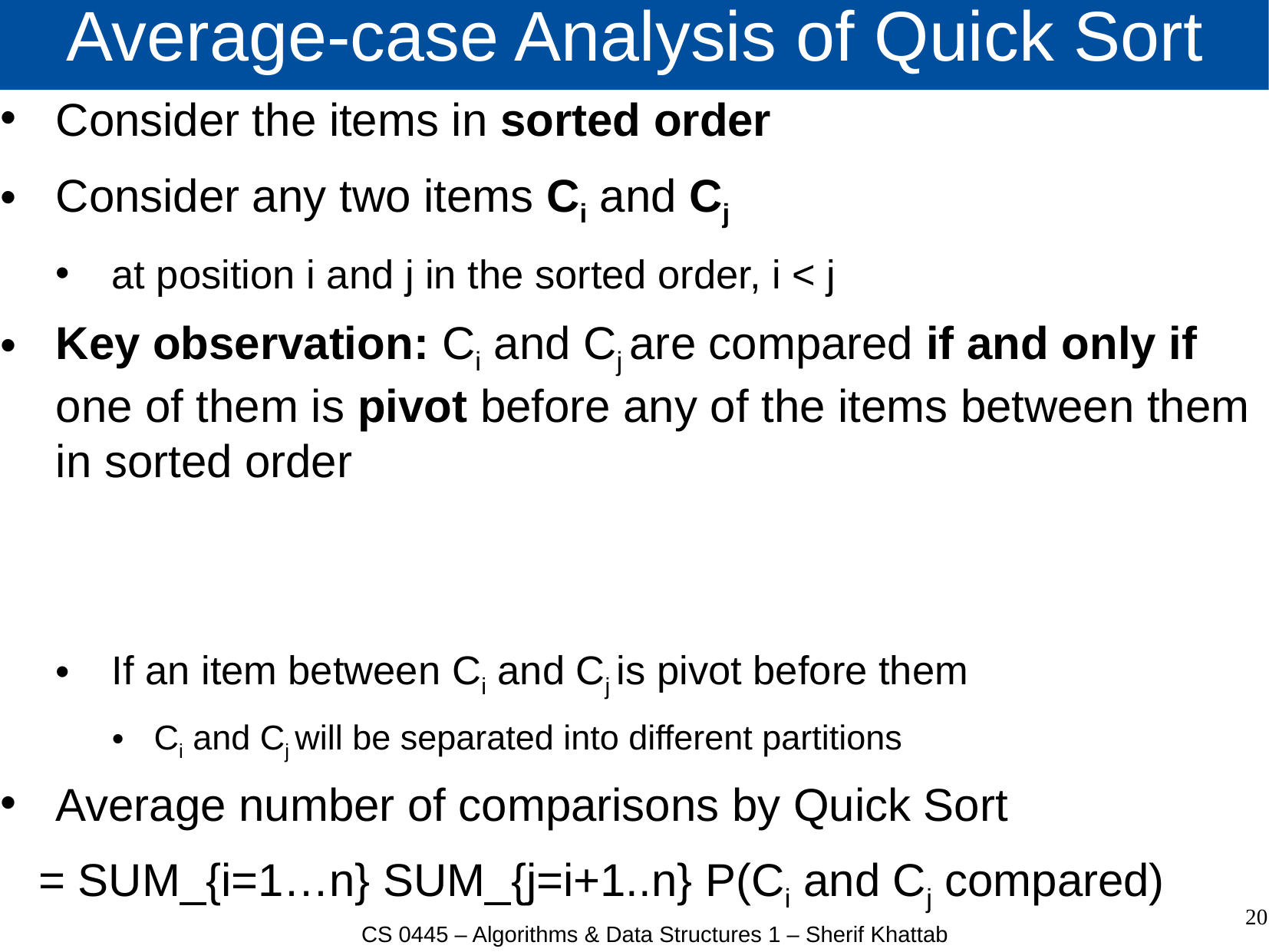

# Average-case Analysis of Quick Sort
Consider the items in sorted order
Consider any two items Ci and Cj
at position i and j in the sorted order, i < j
Key observation: Ci and Cj are compared if and only if one of them is pivot before any of the items between them in sorted order

If an item between Ci and Cj is pivot before them
Ci and Cj will be separated into different partitions
Average number of comparisons by Quick Sort
   = SUM_{i=1…n} SUM_{j=i+1..n} P(Ci and Cj compared)

20
CS 0445 – Algorithms & Data Structures 1 – Sherif Khattab